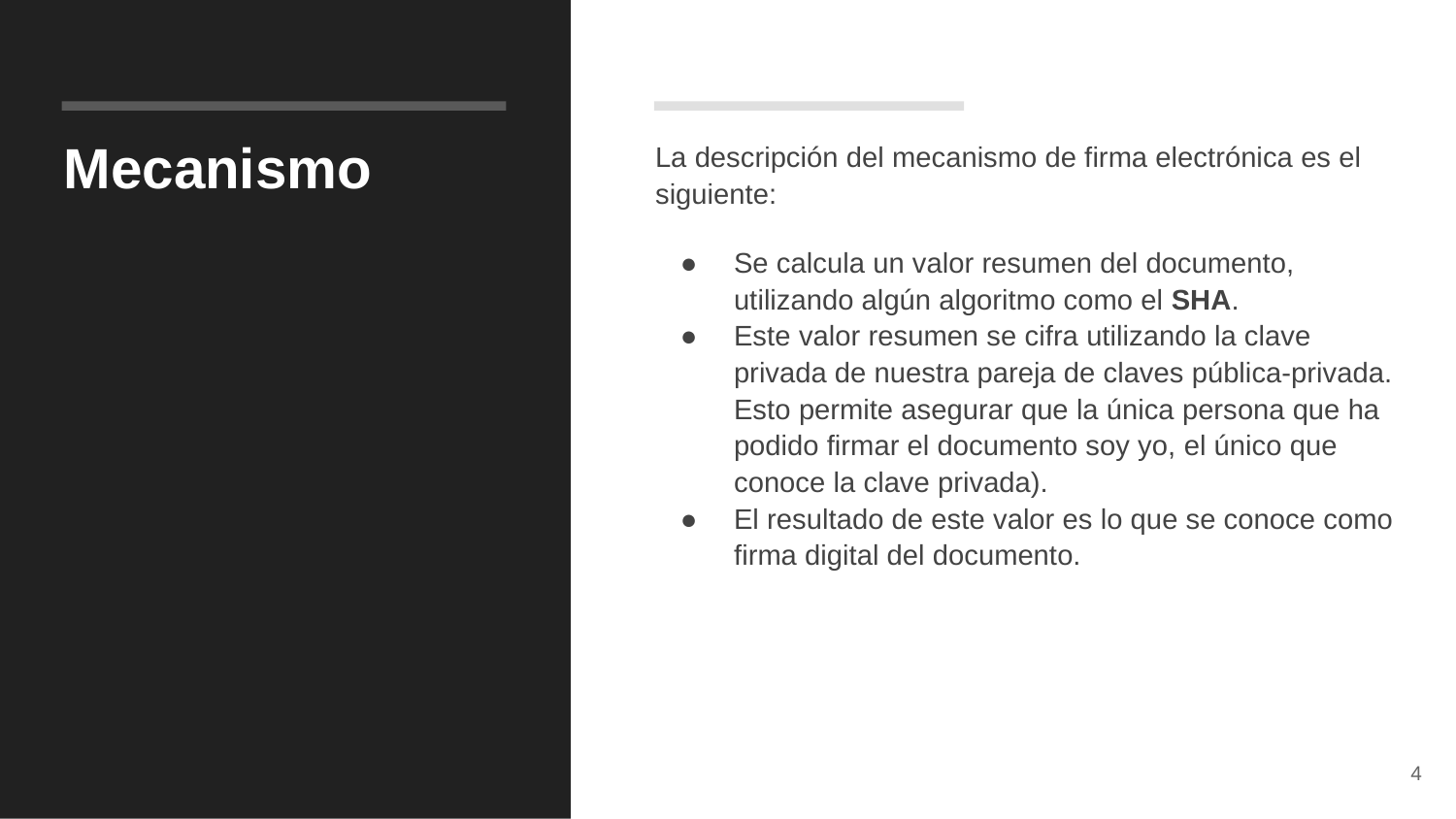

# Mecanismo
La descripción del mecanismo de firma electrónica es el siguiente:
Se calcula un valor resumen del documento, utilizando algún algoritmo como el SHA.
Este valor resumen se cifra utilizando la clave privada de nuestra pareja de claves pública-privada. Esto permite asegurar que la única persona que ha podido firmar el documento soy yo, el único que conoce la clave privada).
El resultado de este valor es lo que se conoce como firma digital del documento.

4